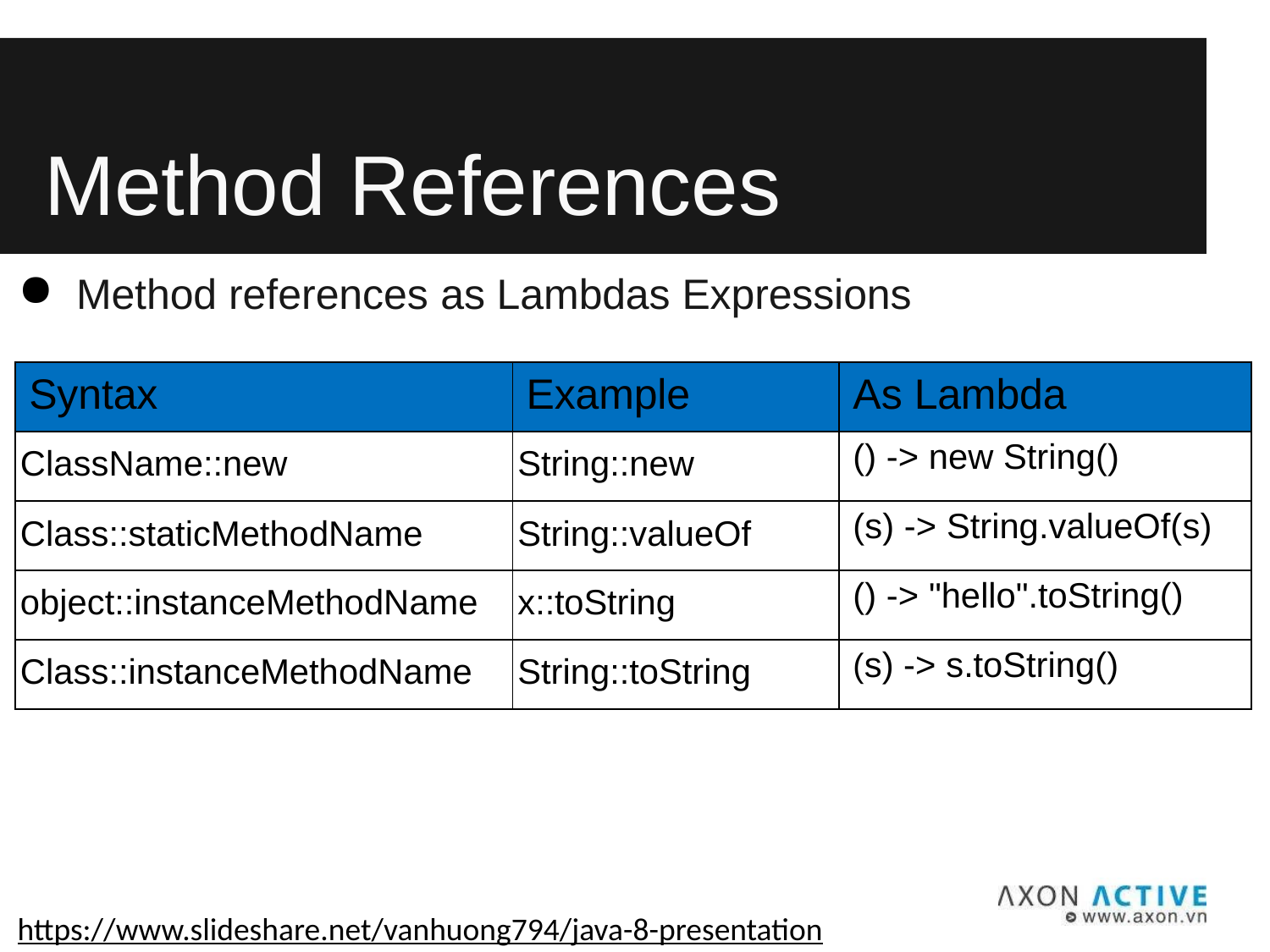

# Method References
Method references as Lambdas Expressions
| Syntax | Example | As Lambda |
| --- | --- | --- |
| ClassName::new | String::new | () -> new String() |
| Class::staticMethodName | String::valueOf | (s) -> String.valueOf(s) |
| object::instanceMethodName | x::toString | () -> "hello".toString() |
| Class::instanceMethodName | String::toString | (s) -> s.toString() |

https://www.slideshare.net/vanhuong794/java-8-presentation